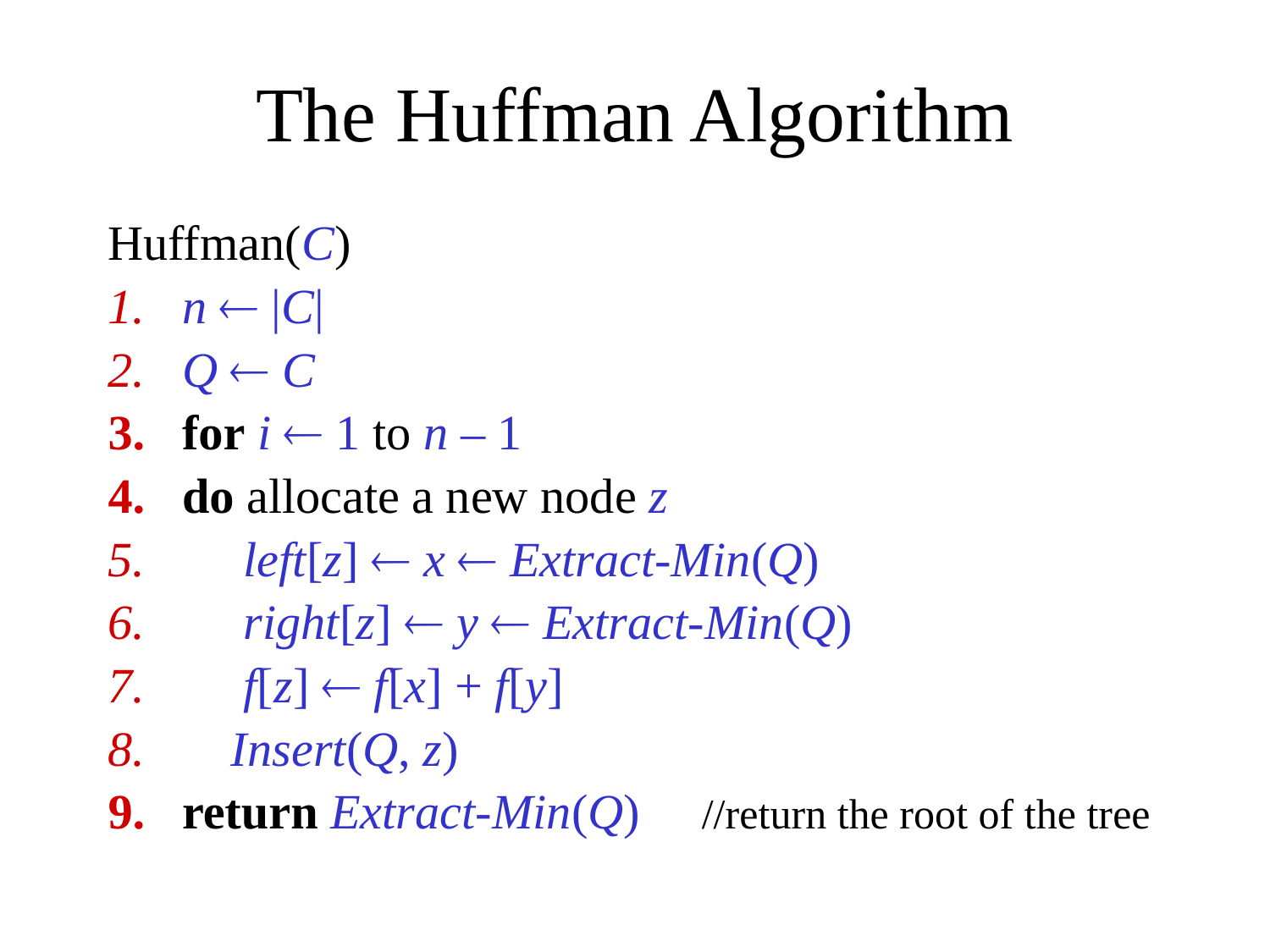

# The Huffman Algorithm
Huffman(C)
n ← |C|
Q ← C
for i ← 1 to n – 1
do allocate a new node z
     left[z] ← x ← Extract-Min(Q)
     right[z] ← y ← Extract-Min(Q)
     f[z] ← f[x] + f[y]
    Insert(Q, z)
return Extract-Min(Q)     //return the root of the tree
41